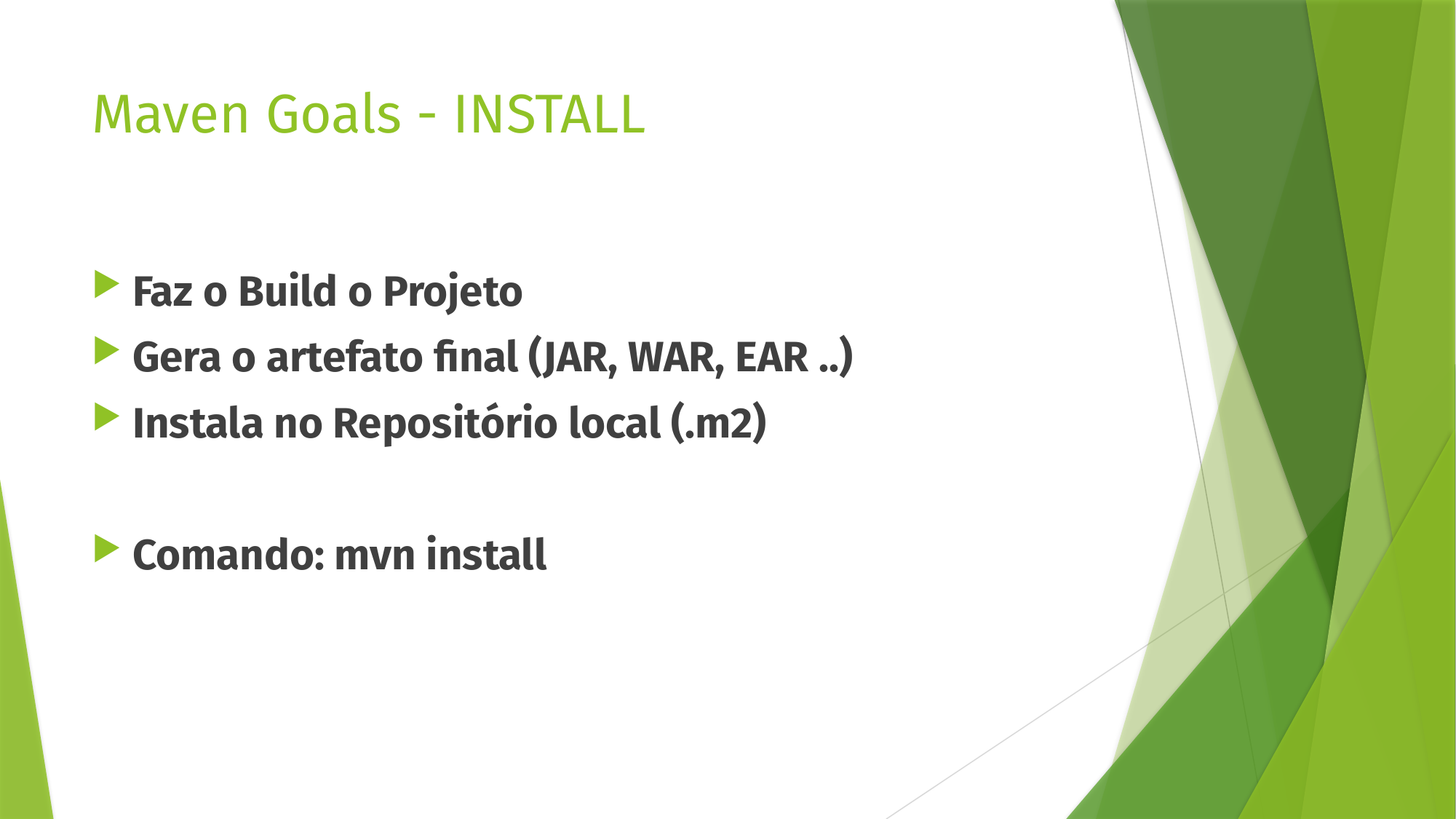

# Maven Goals - INSTALL
Faz o Build o Projeto
Gera o artefato final (JAR, WAR, EAR ..)
Instala no Repositório local (.m2)

Comando: mvn install